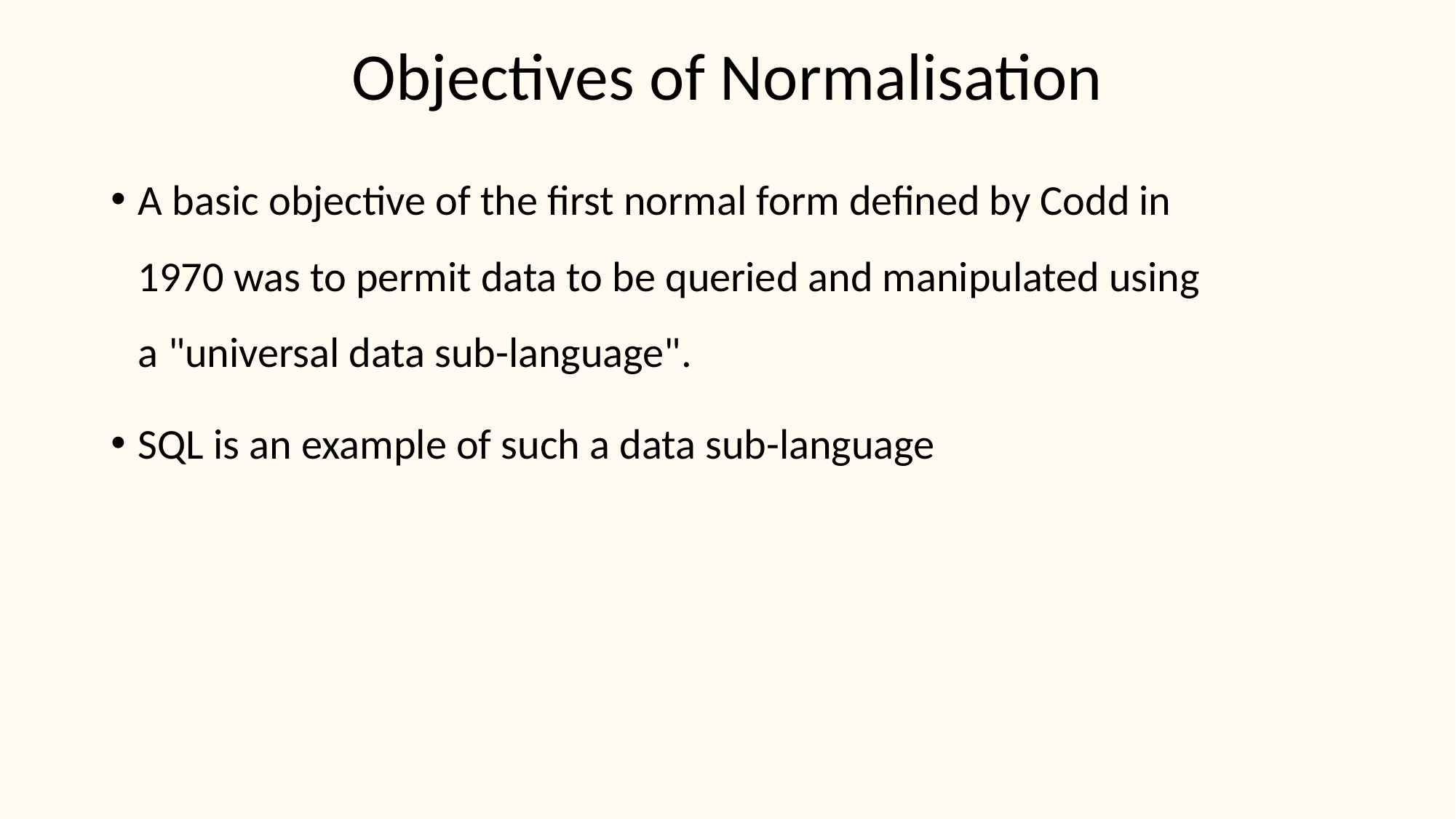

# Objectives of Normalisation
A basic objective of the first normal form defined by Codd in
1970 was to permit data to be queried and manipulated using
a "universal data sub-language".
SQL is an example of such a data sub-language